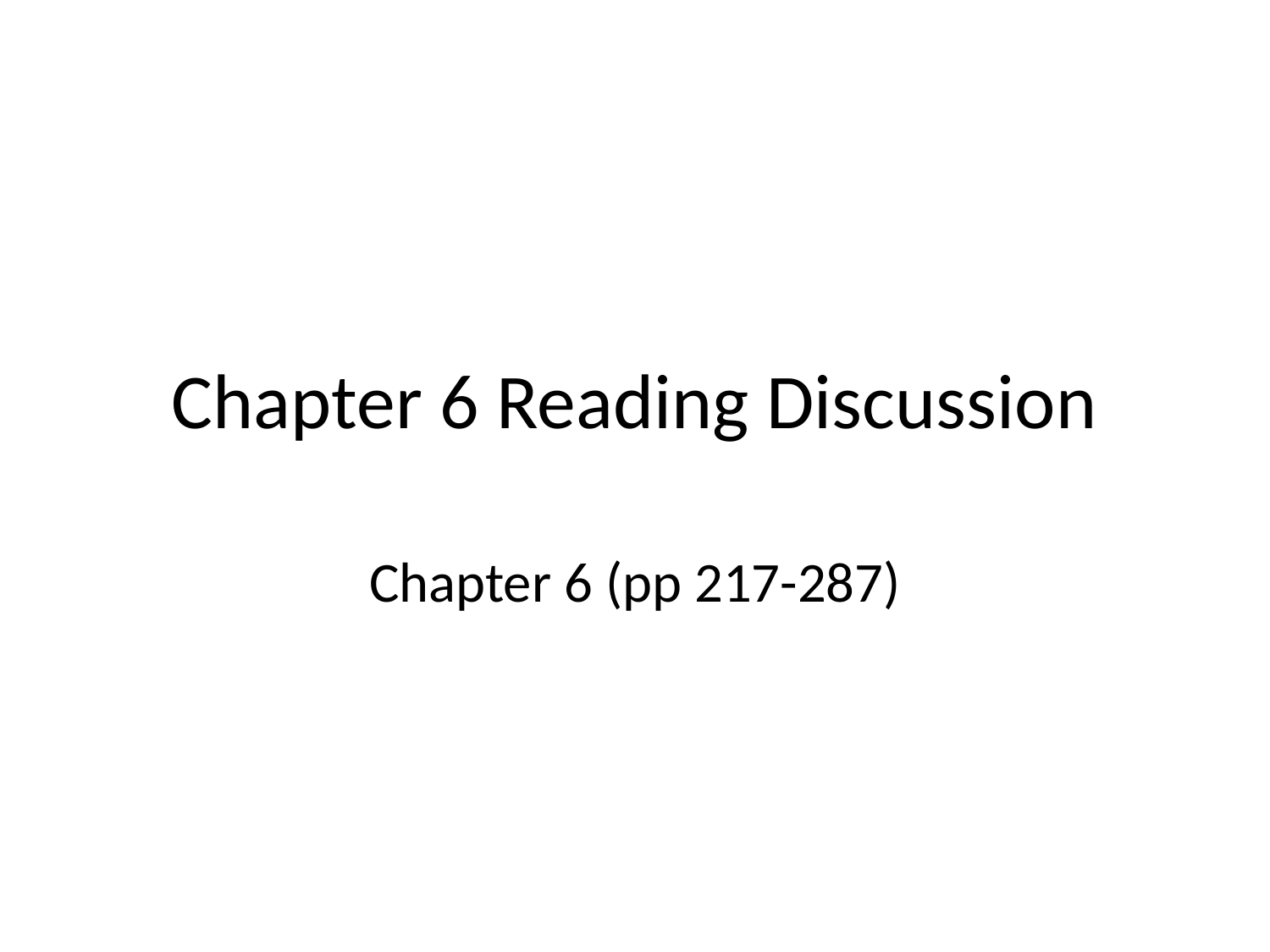

# Chapter 6 Reading Discussion
Chapter 6 (pp 217-287)